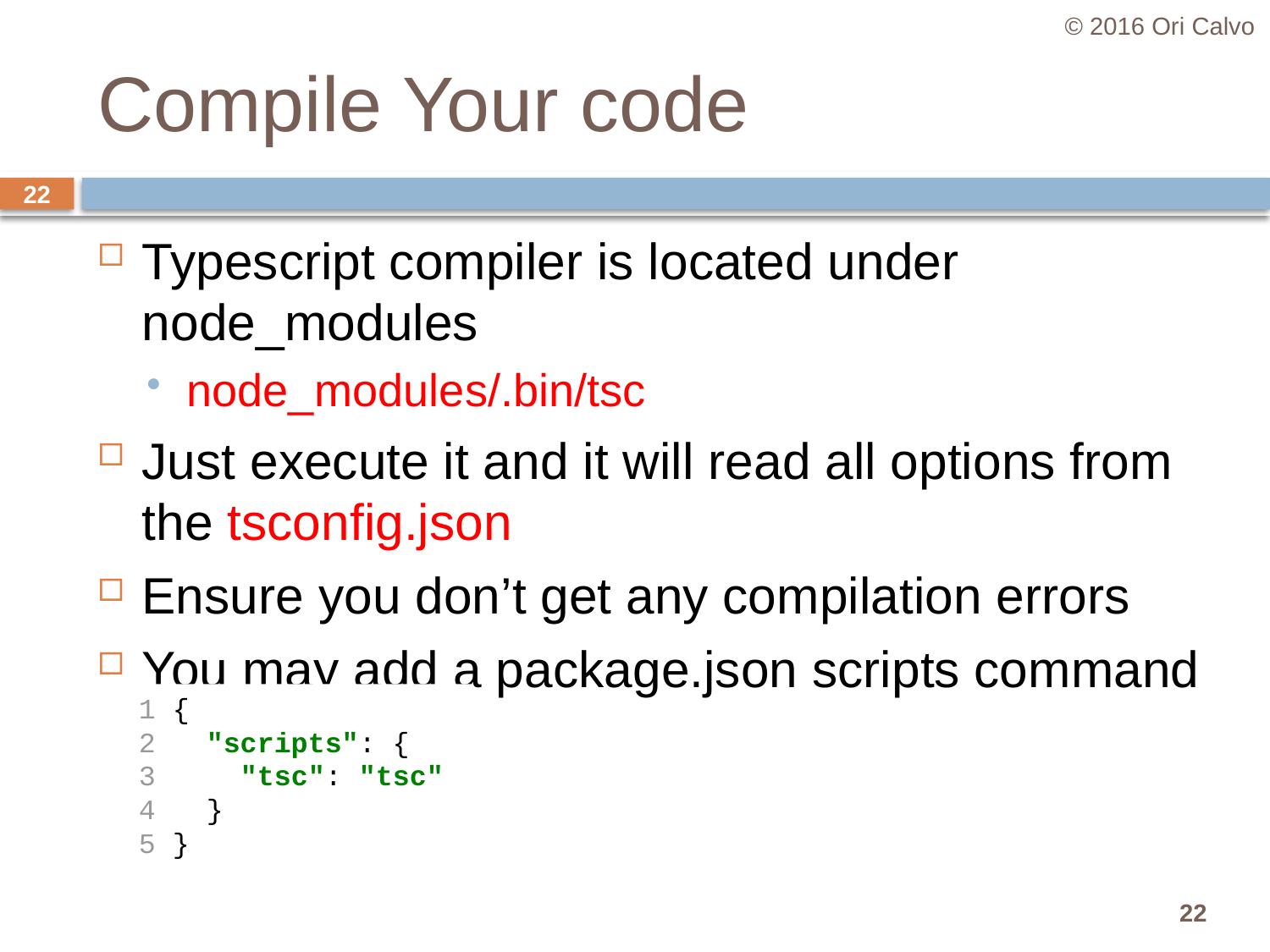

© 2016 Ori Calvo
# Compile Your code
22
Typescript compiler is located under node_modules
node_modules/.bin/tsc
Just execute it and it will read all options from the tsconfig.json
Ensure you don’t get any compilation errors
You may add a package.json scripts command
1 {
2   "scripts": {
3     "tsc": "tsc"
4   }
5 }